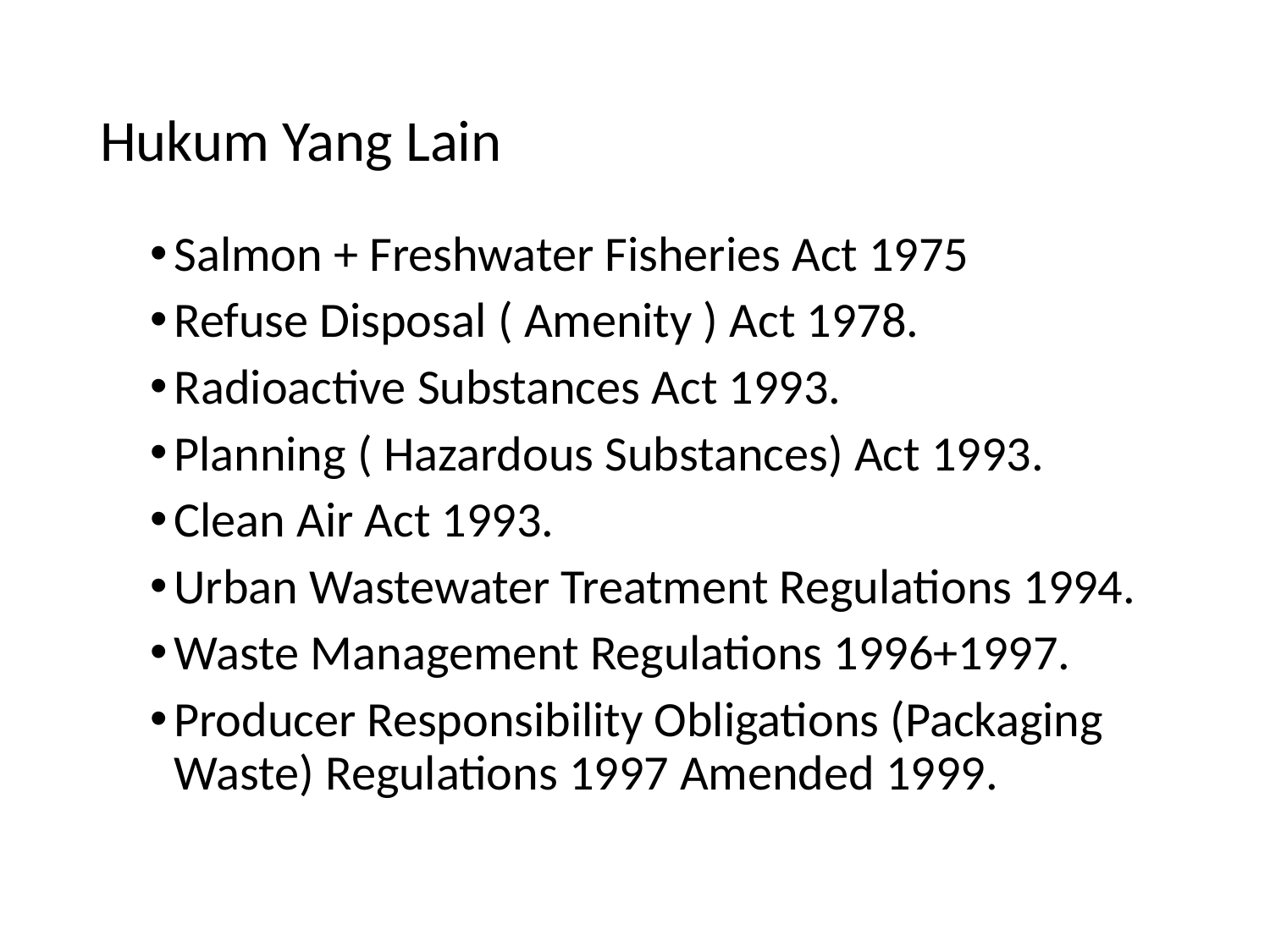

# Hukum Yang Lain
Salmon + Freshwater Fisheries Act 1975
Refuse Disposal ( Amenity ) Act 1978.
Radioactive Substances Act 1993.
Planning ( Hazardous Substances) Act 1993.
Clean Air Act 1993.
Urban Wastewater Treatment Regulations 1994.
Waste Management Regulations 1996+1997.
Producer Responsibility Obligations (Packaging Waste) Regulations 1997 Amended 1999.